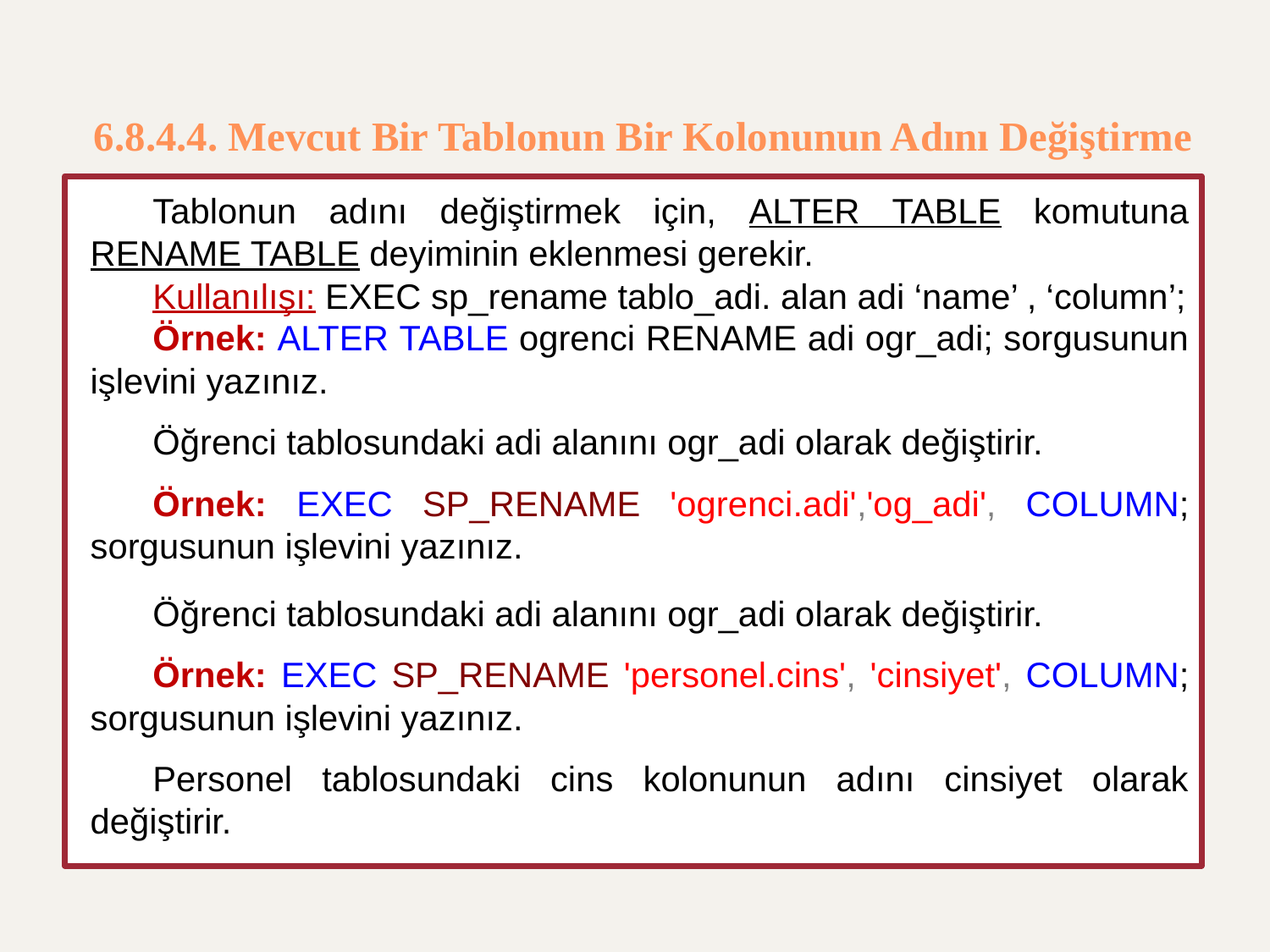

# 6.8.4.4. Mevcut Bir Tablonun Bir Kolonunun Adını Değiştirme
Tablonun adını değiştirmek için, ALTER TABLE komutuna RENAME TABLE deyiminin eklenmesi gerekir.
Kullanılışı: EXEC sp_rename tablo_adi. alan adi ‘name’ , ‘column’;
Örnek: ALTER TABLE ogrenci RENAME adi ogr_adi; sorgusunun işlevini yazınız.

Öğrenci tablosundaki adi alanını ogr_adi olarak değiştirir.

Örnek: EXEC SP_RENAME 'ogrenci.adi','og_adi', COLUMN; sorgusunun işlevini yazınız.

Öğrenci tablosundaki adi alanını ogr_adi olarak değiştirir.

Örnek: EXEC SP_RENAME 'personel.cins', 'cinsiyet', COLUMN; sorgusunun işlevini yazınız.

Personel tablosundaki cins kolonunun adını cinsiyet olarak değiştirir.